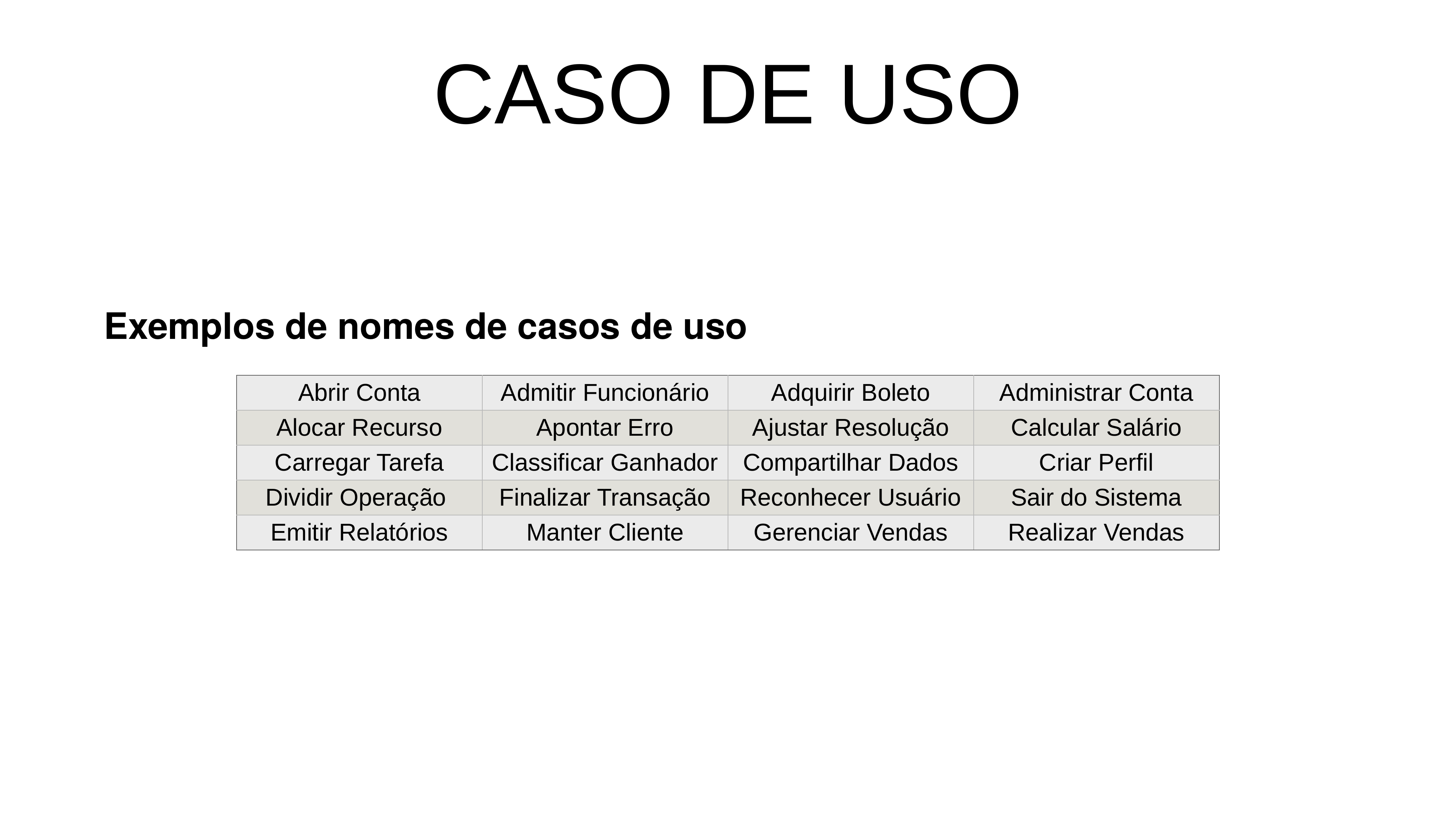

# CASO DE USO
Exemplos de nomes de casos de uso

| Abrir Conta | Admitir Funcionário | Adquirir Boleto | Administrar Conta |
| --- | --- | --- | --- |
| Alocar Recurso | Apontar Erro | Ajustar Resolução | Calcular Salário |
| Carregar Tarefa | Classificar Ganhador | Compartilhar Dados | Criar Perfil |
| Dividir Operação | Finalizar Transação | Reconhecer Usuário | Sair do Sistema |
| Emitir Relatórios | Manter Cliente | Gerenciar Vendas | Realizar Vendas |